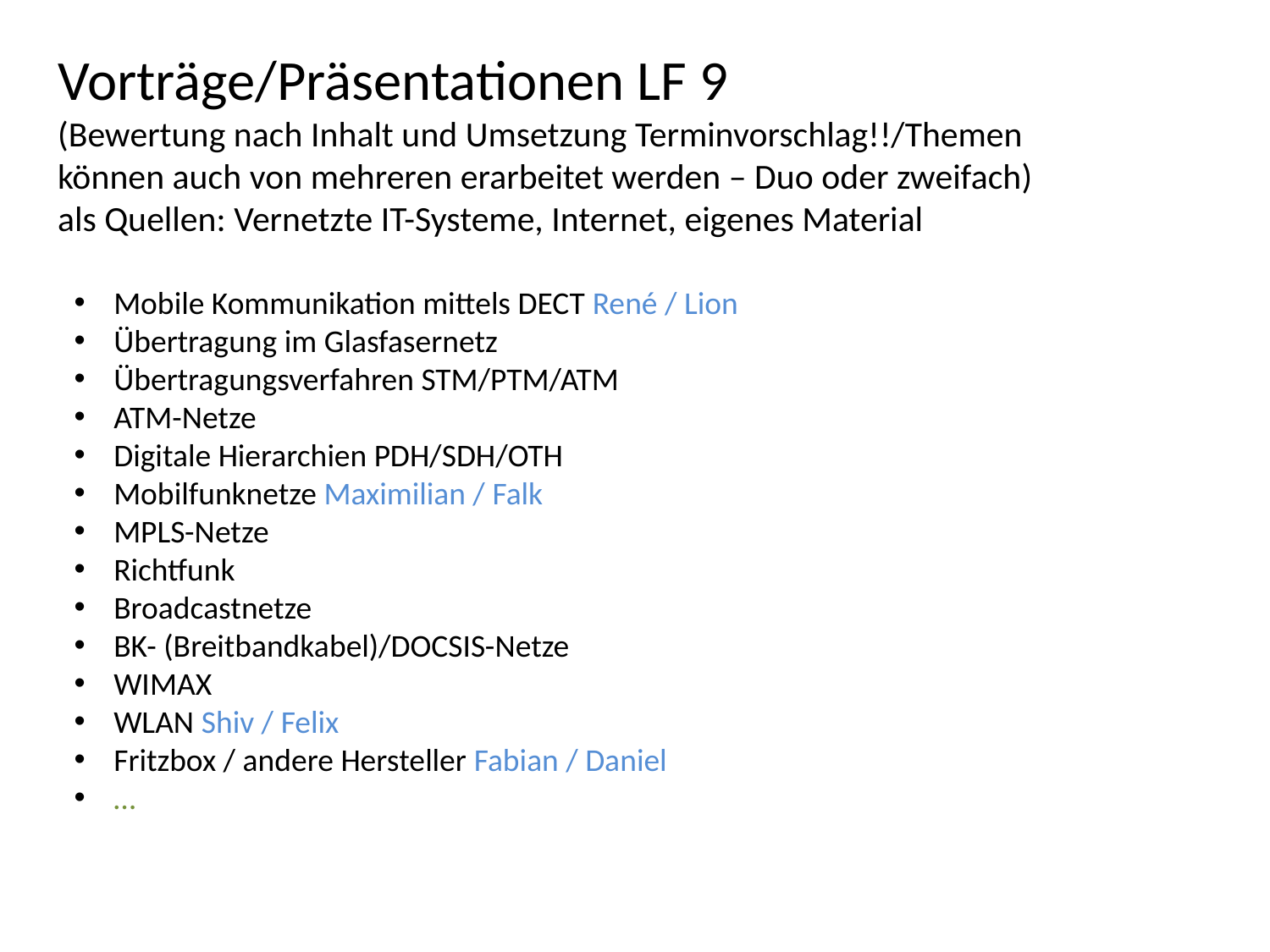

# Vorträge/Präsentationen LF 9 (Bewertung nach Inhalt und Umsetzung Terminvorschlag!!/Themen können auch von mehreren erarbeitet werden – Duo oder zweifach) als Quellen: Vernetzte IT-Systeme, Internet, eigenes Material
Mobile Kommunikation mittels DECT René / Lion
Übertragung im Glasfasernetz
Übertragungsverfahren STM/PTM/ATM
ATM-Netze
Digitale Hierarchien PDH/SDH/OTH
Mobilfunknetze Maximilian / Falk
MPLS-Netze
Richtfunk
Broadcastnetze
BK- (Breitbandkabel)/DOCSIS-Netze
WIMAX
WLAN Shiv / Felix
Fritzbox / andere Hersteller Fabian / Daniel
…